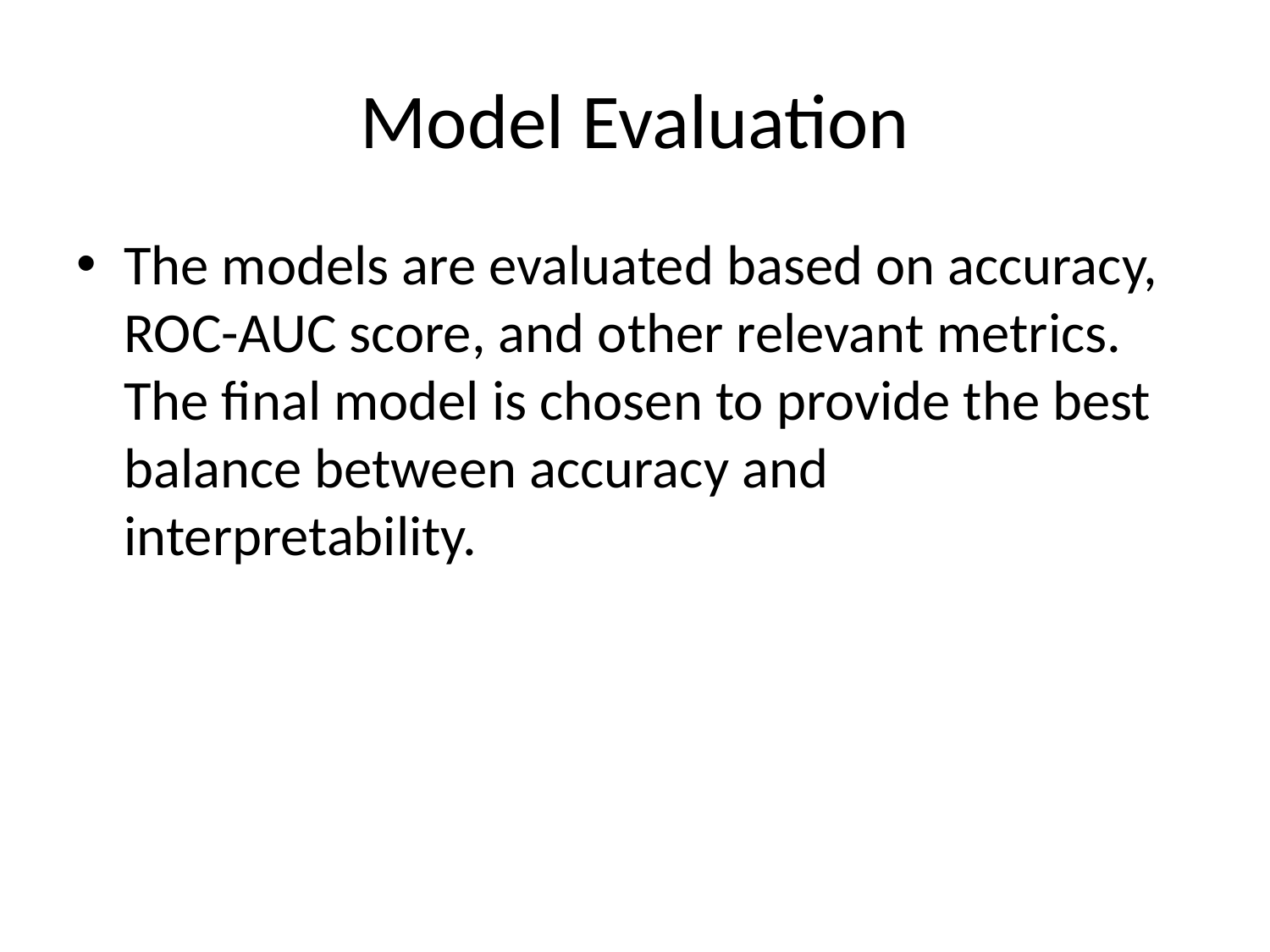

# Model Evaluation
The models are evaluated based on accuracy, ROC-AUC score, and other relevant metrics. The final model is chosen to provide the best balance between accuracy and interpretability.